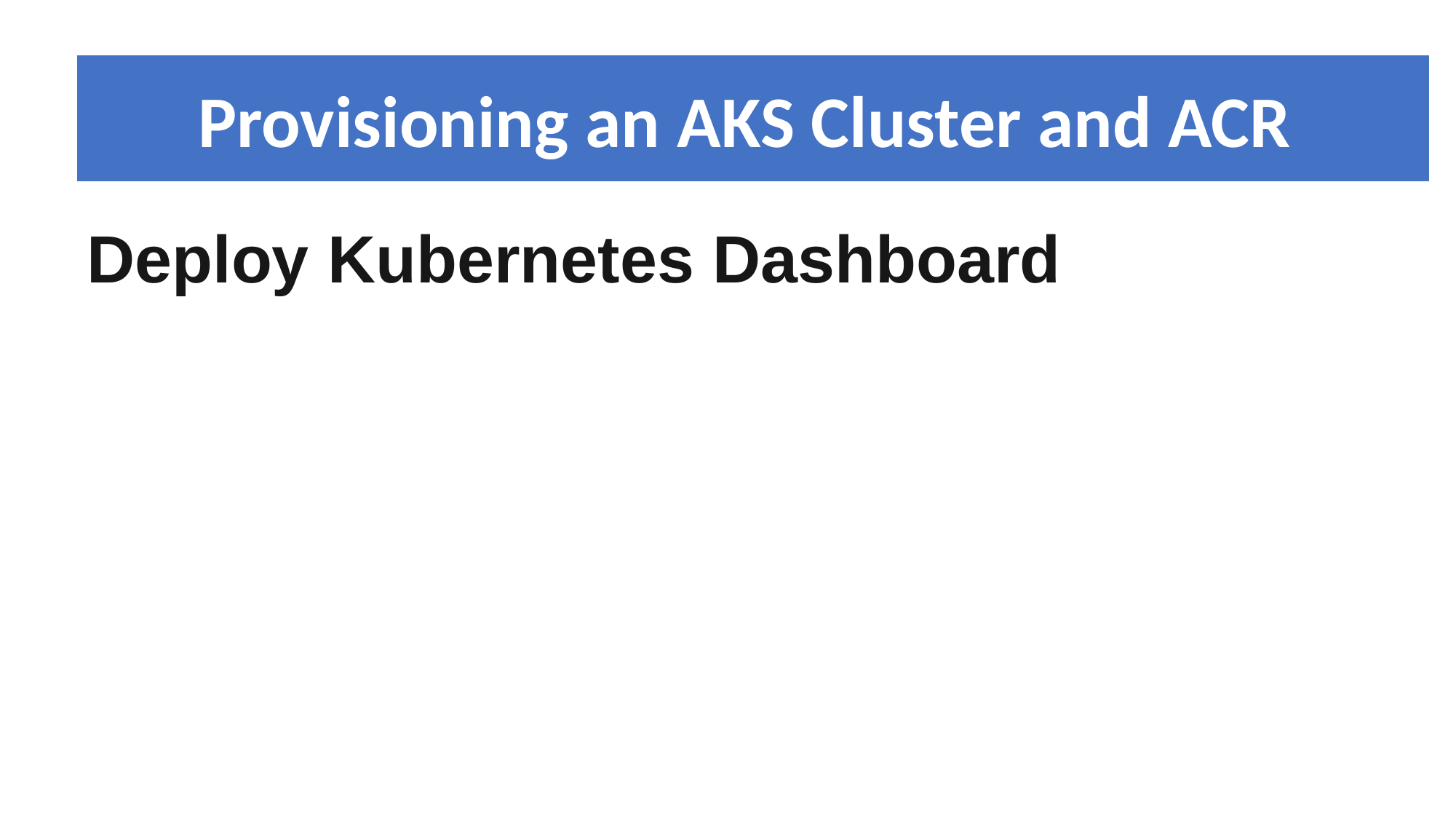

Provisioning an AKS Cluster and ACR
# Deploy Kubernetes Dashboard